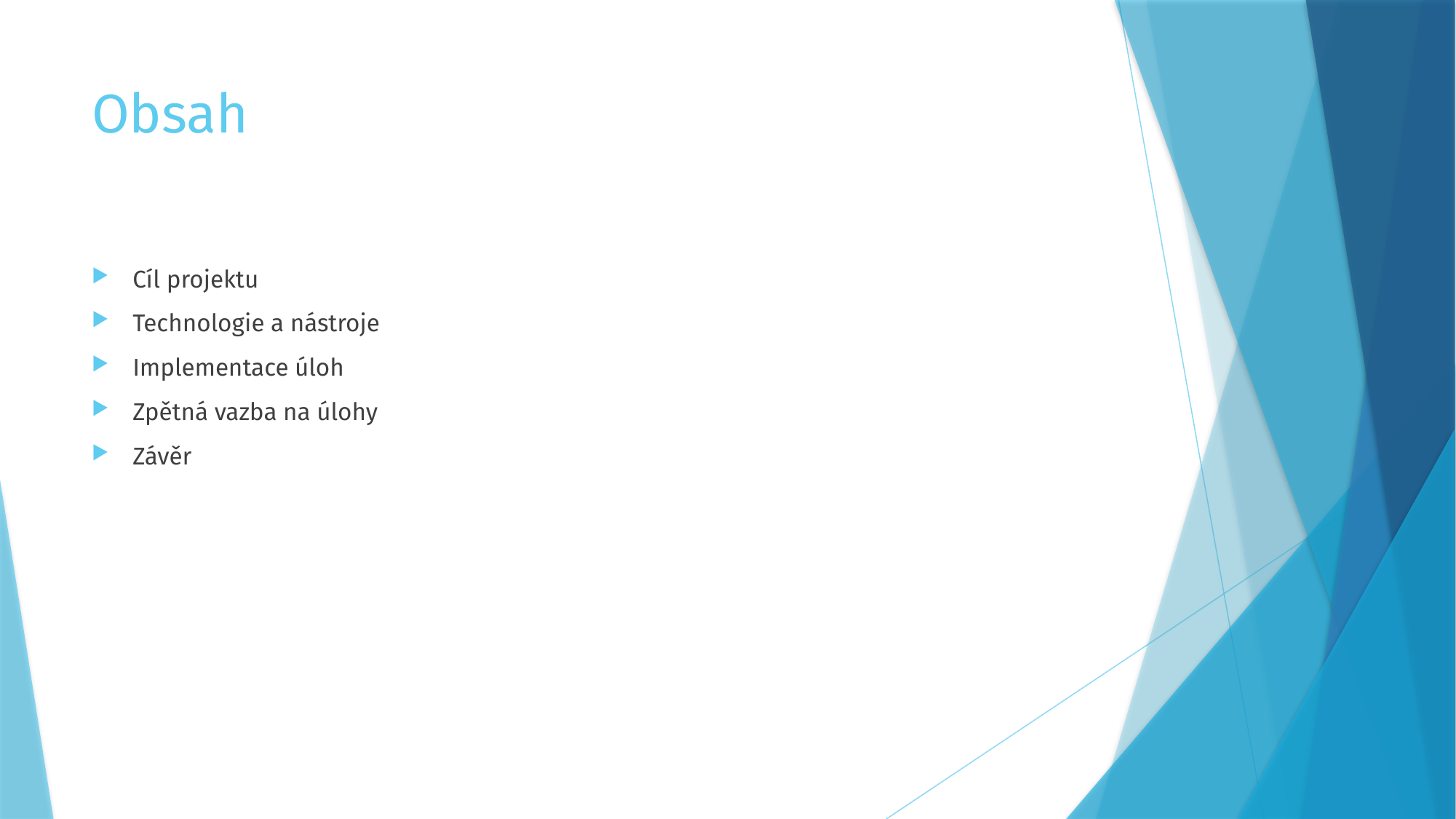

# Obsah
Cíl projektu
Technologie a nástroje
Implementace úloh
Zpětná vazba na úlohy
Závěr